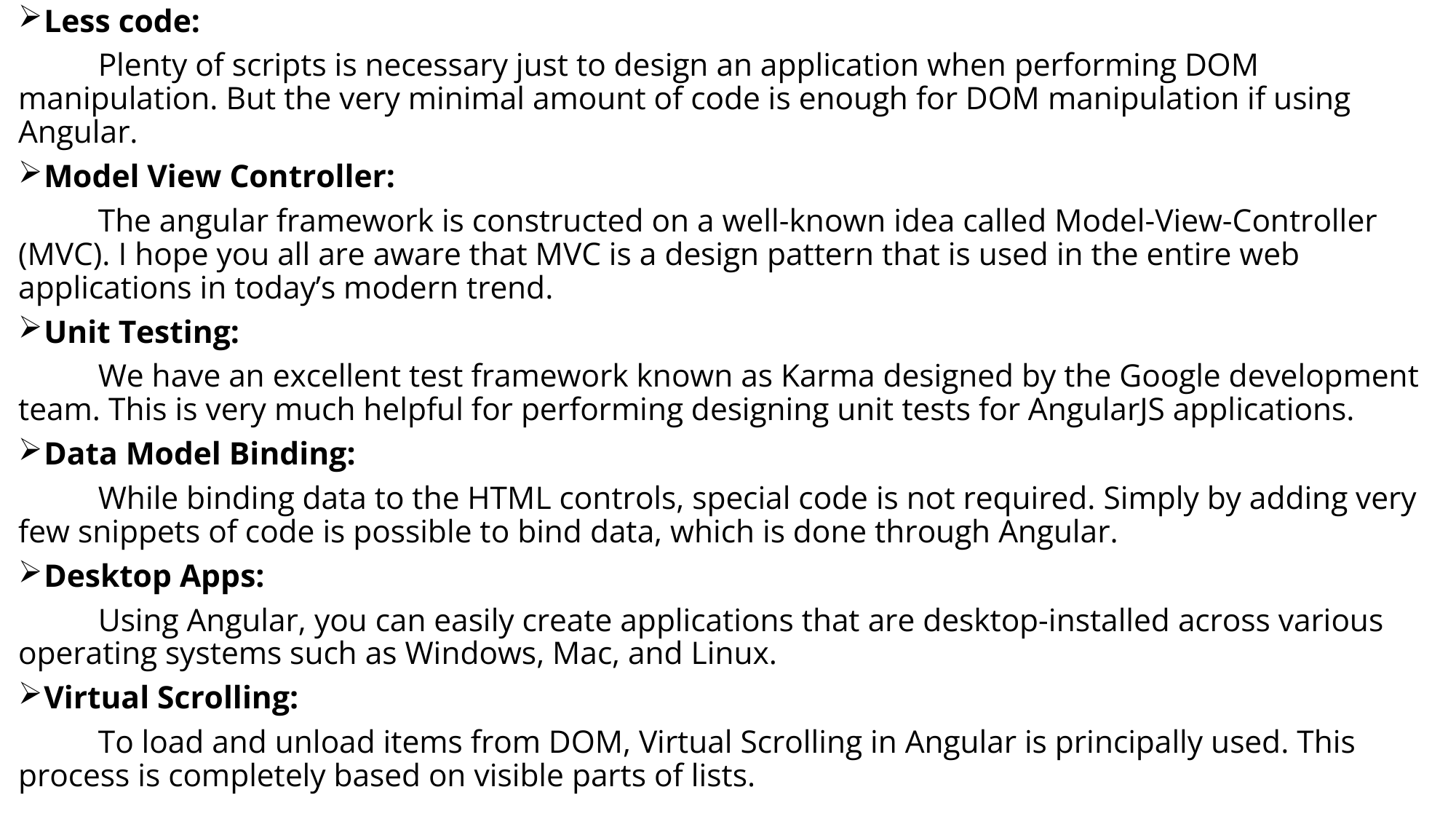

Less code:
	Plenty of scripts is necessary just to design an application when performing DOM manipulation. But the very minimal amount of code is enough for DOM manipulation if using Angular.
Model View Controller:
	The angular framework is constructed on a well-known idea called Model-View-Controller (MVC). I hope you all are aware that MVC is a design pattern that is used in the entire web applications in today’s modern trend.
Unit Testing:
	We have an excellent test framework known as Karma designed by the Google development team. This is very much helpful for performing designing unit tests for AngularJS applications.
Data Model Binding:
	While binding data to the HTML controls, special code is not required. Simply by adding very few snippets of code is possible to bind data, which is done through Angular.
Desktop Apps:
	Using Angular, you can easily create applications that are desktop-installed across various operating systems such as Windows, Mac, and Linux.
Virtual Scrolling:
	To load and unload items from DOM, Virtual Scrolling in Angular is principally used. This process is completely based on visible parts of lists.